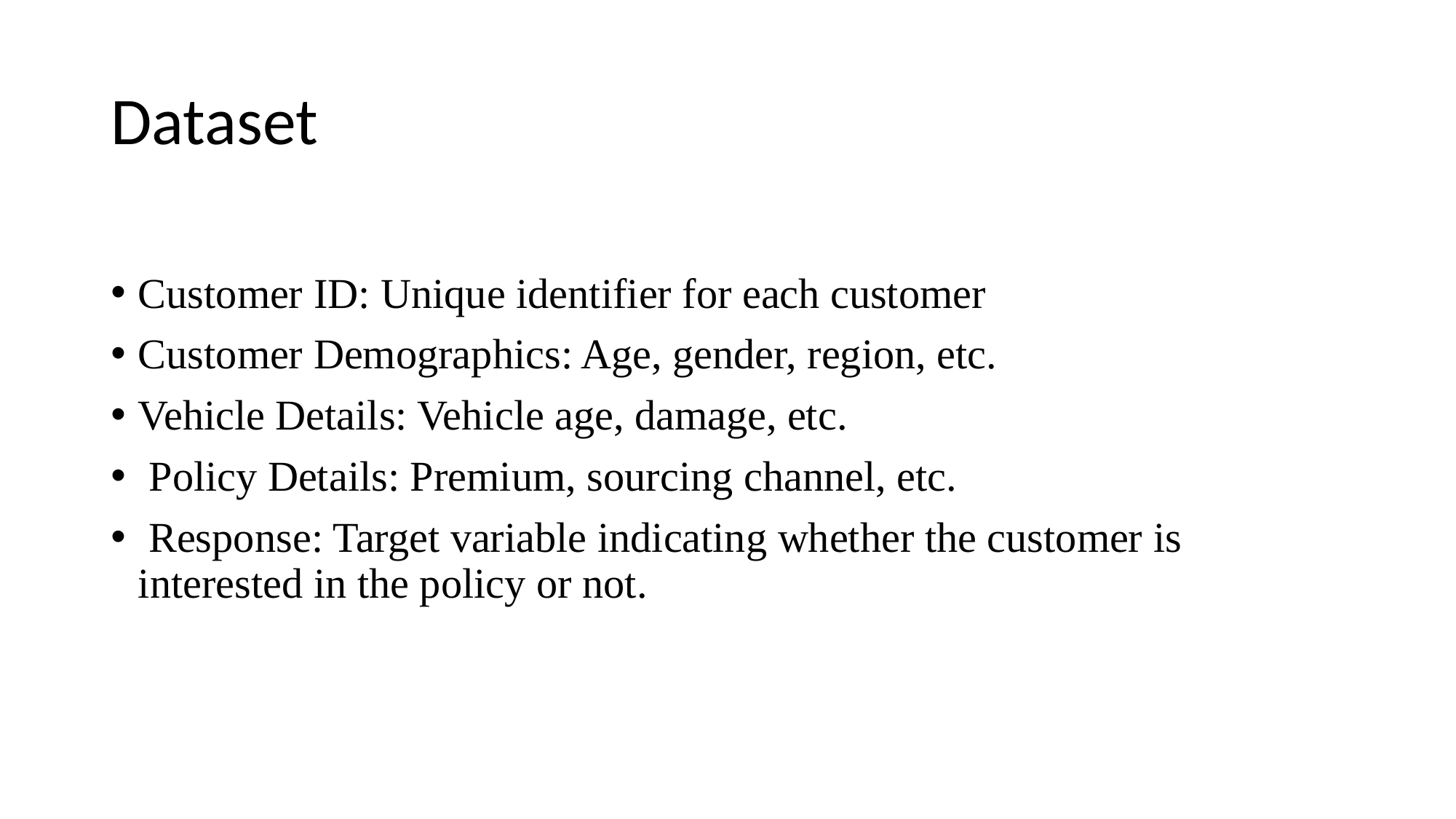

# Dataset

Customer ID: Unique identifier for each customer
Customer Demographics: Age, gender, region, etc.
Vehicle Details: Vehicle age, damage, etc.
 Policy Details: Premium, sourcing channel, etc.
 Response: Target variable indicating whether the customer is interested in the policy or not.